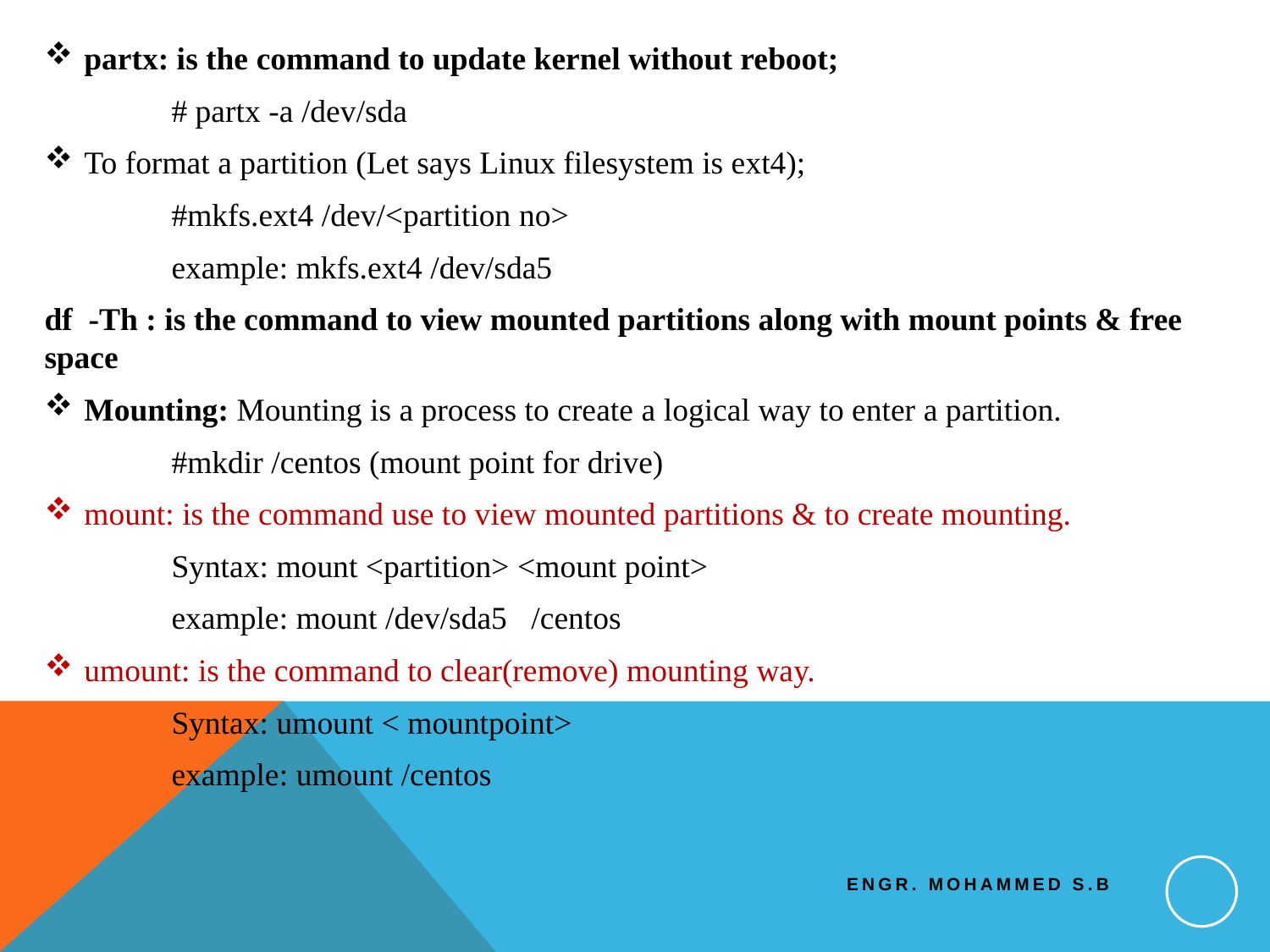

partx: is the command to update kernel without reboot;
	# partx -a /dev/sda
To format a partition (Let says Linux filesystem is ext4);
	#mkfs.ext4 /dev/<partition no>
	example: mkfs.ext4 /dev/sda5
df  -Th : is the command to view mounted partitions along with mount points & free space
Mounting: Mounting is a process to create a logical way to enter a partition.
	#mkdir /centos (mount point for drive)
mount: is the command use to view mounted partitions & to create mounting.
	Syntax: mount <partition> <mount point>
	example: mount /dev/sda5   /centos
umount: is the command to clear(remove) mounting way.
	Syntax: umount < mountpoint>
	example: umount /centos

79
Engr. Mohammed S.B